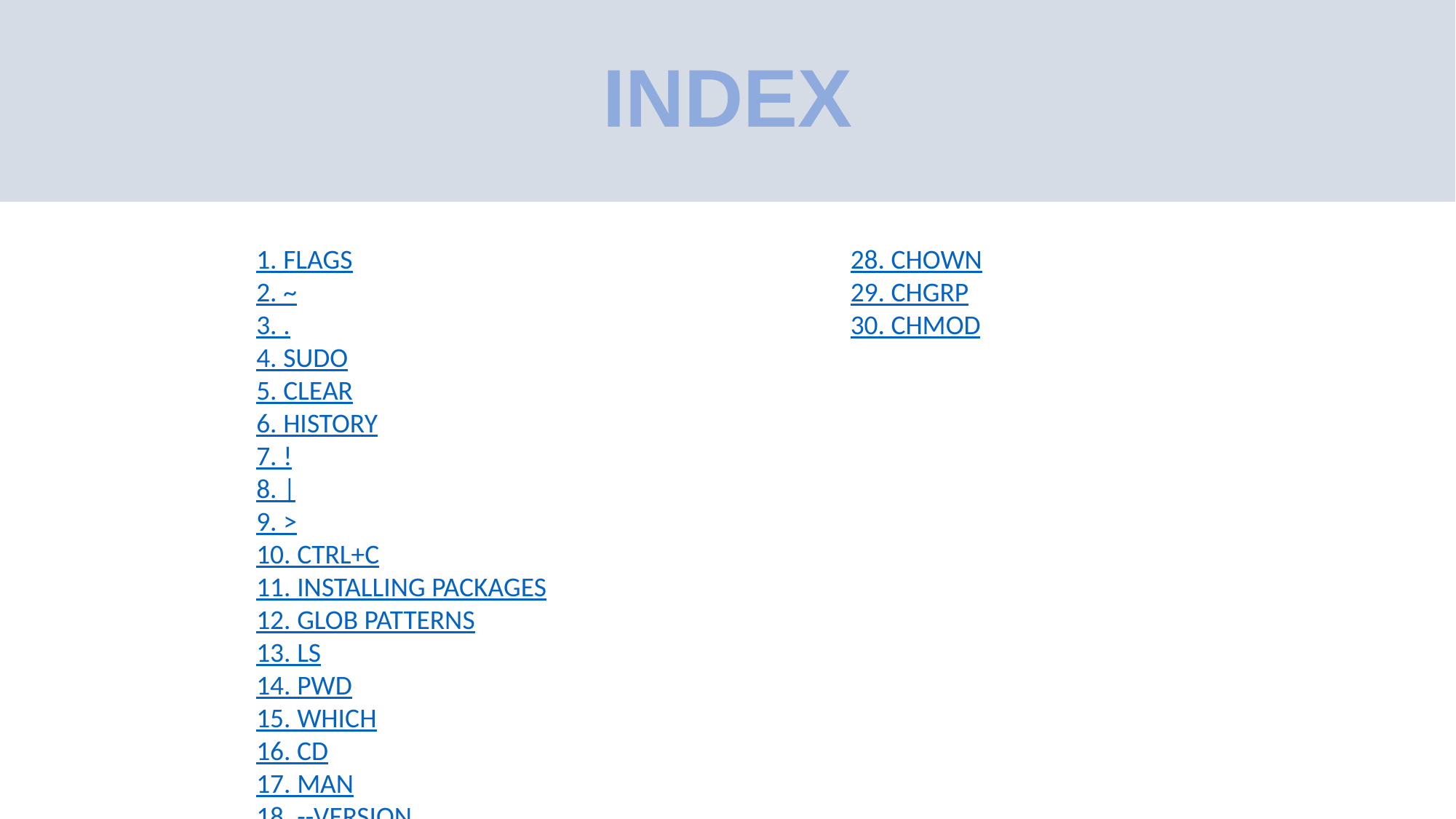

# INDEX
1. FLAGS
2. ~
3. .
4. SUDO
5. CLEAR
6. HISTORY
7. !
8. |
9. >
10. CTRL+C
11. INSTALLING PACKAGES
12. GLOB PATTERNS
13. LS
14. PWD
15. WHICH
16. CD
17. MAN
18. --VERSION
19. MV
20. CP
21. RM
22. MKDIR
23. RMDIR
24. CAT
25. TOUCH
26. NANO
27. SU
28. CHOWN
29. CHGRP
30. CHMOD